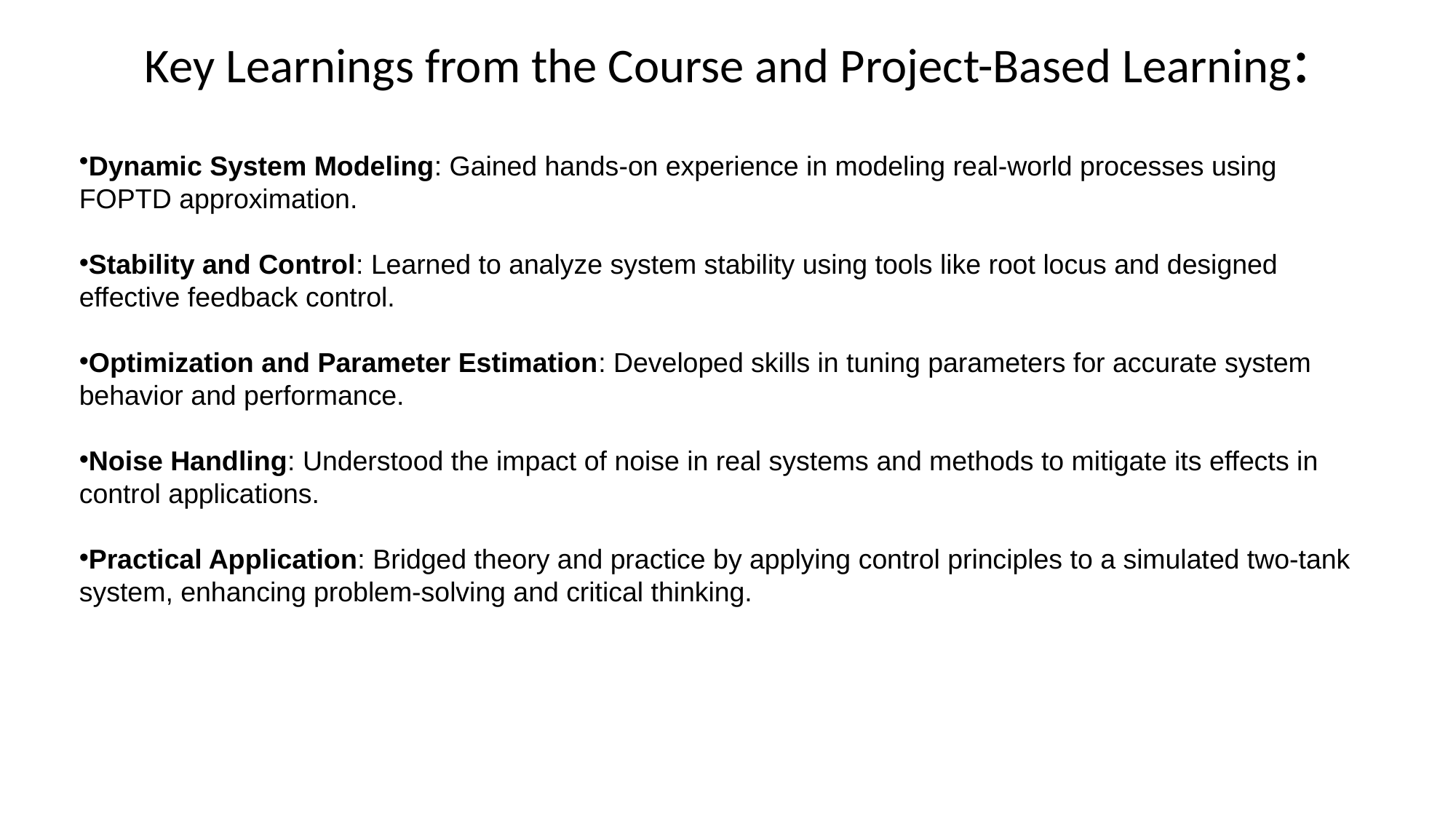

# Key Learnings from the Course and Project-Based Learning:
Dynamic System Modeling: Gained hands-on experience in modeling real-world processes using FOPTD approximation.

Stability and Control: Learned to analyze system stability using tools like root locus and designed effective feedback control.

Optimization and Parameter Estimation: Developed skills in tuning parameters for accurate system behavior and performance.

Noise Handling: Understood the impact of noise in real systems and methods to mitigate its effects in control applications.

Practical Application: Bridged theory and practice by applying control principles to a simulated two-tank system, enhancing problem-solving and critical thinking.